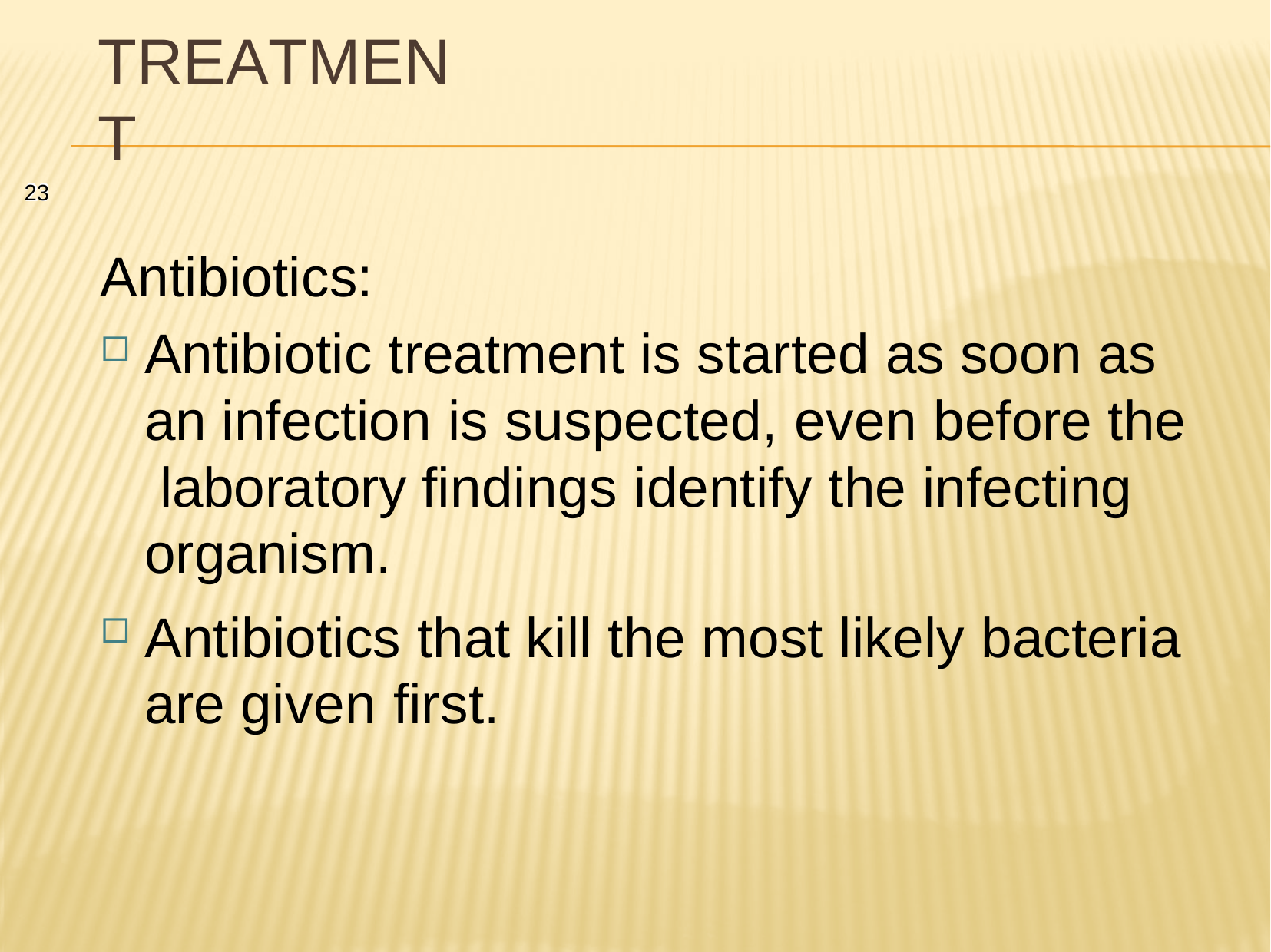

# Treatment
23

Antibiotics:
Antibiotic treatment is started as soon as  an infection is suspected, even before the  laboratory ﬁndings identify the infecting  organism.
Antibiotics that kill the most likely bacteria  are given ﬁrst.